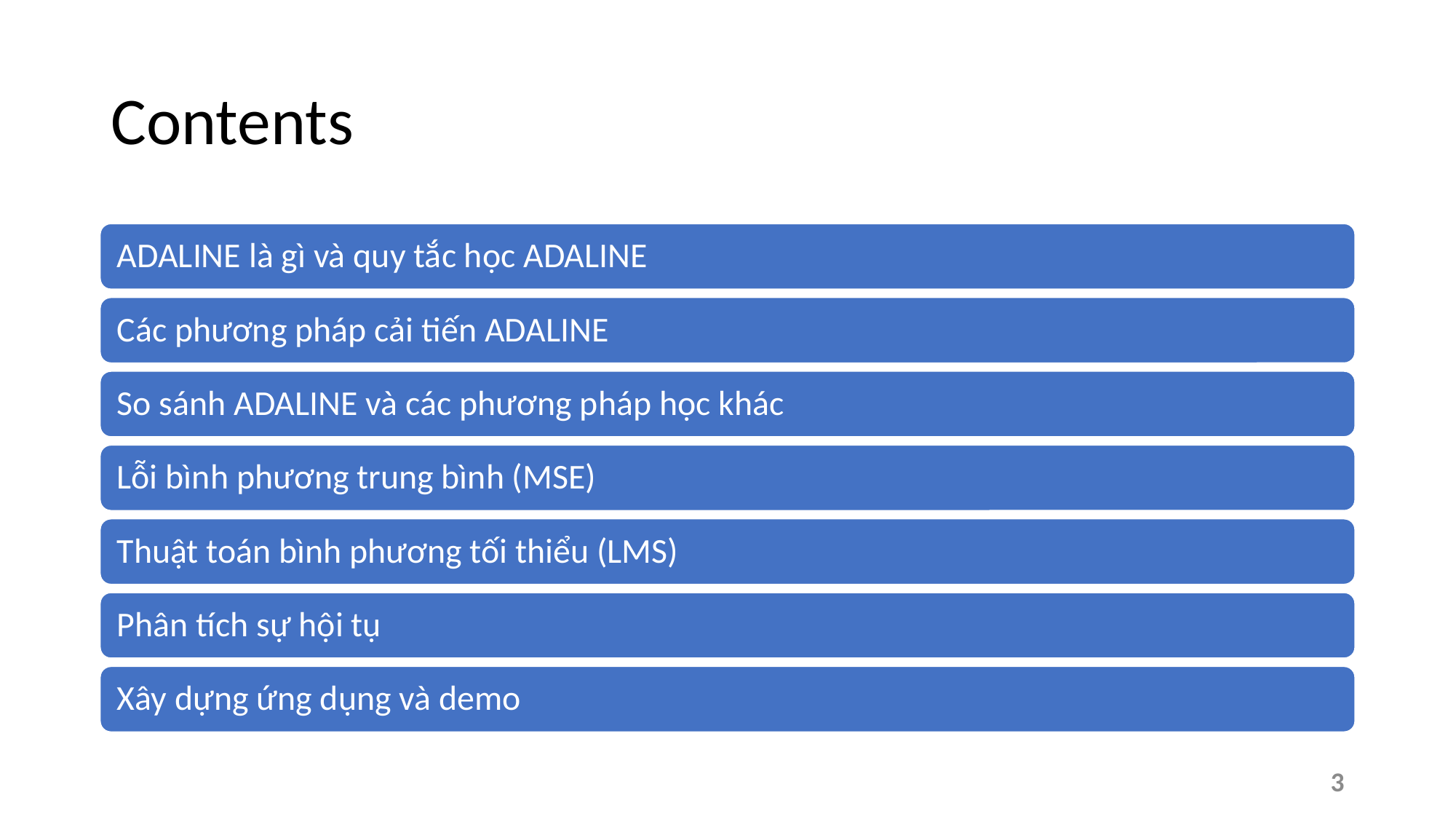

# Contents
ADALINE là gì và quy tắc học ADALINE
Các phương pháp cải tiến ADALINE
So sánh ADALINE và các phương pháp học khác
Lỗi bình phương trung bình (MSE)
Thuật toán bình phương tối thiểu (LMS)
Phân tích sự hội tụ
Xây dựng ứng dụng và demo
3